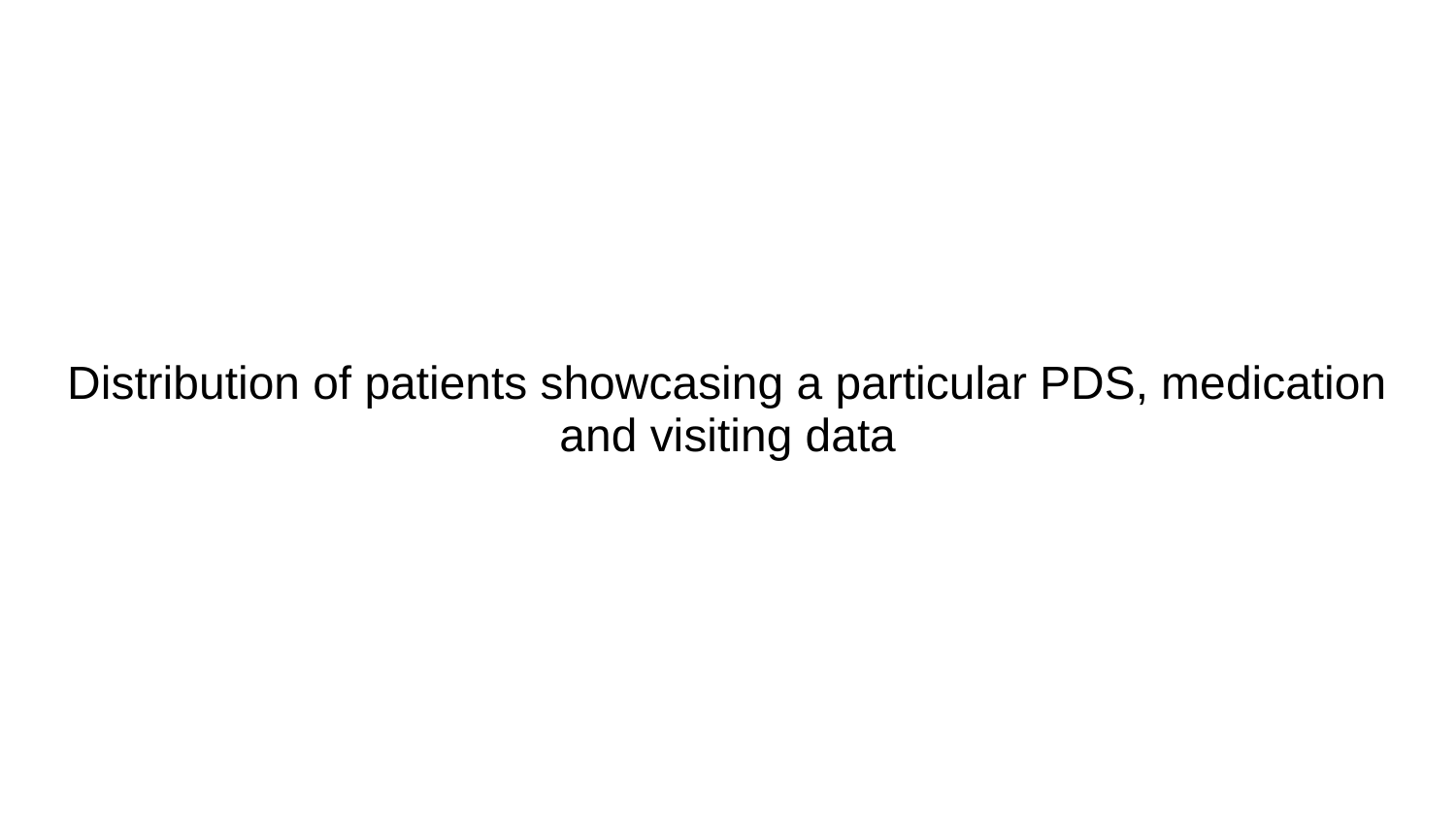

# Distribution of patients showcasing a particular PDS, medication and visiting data